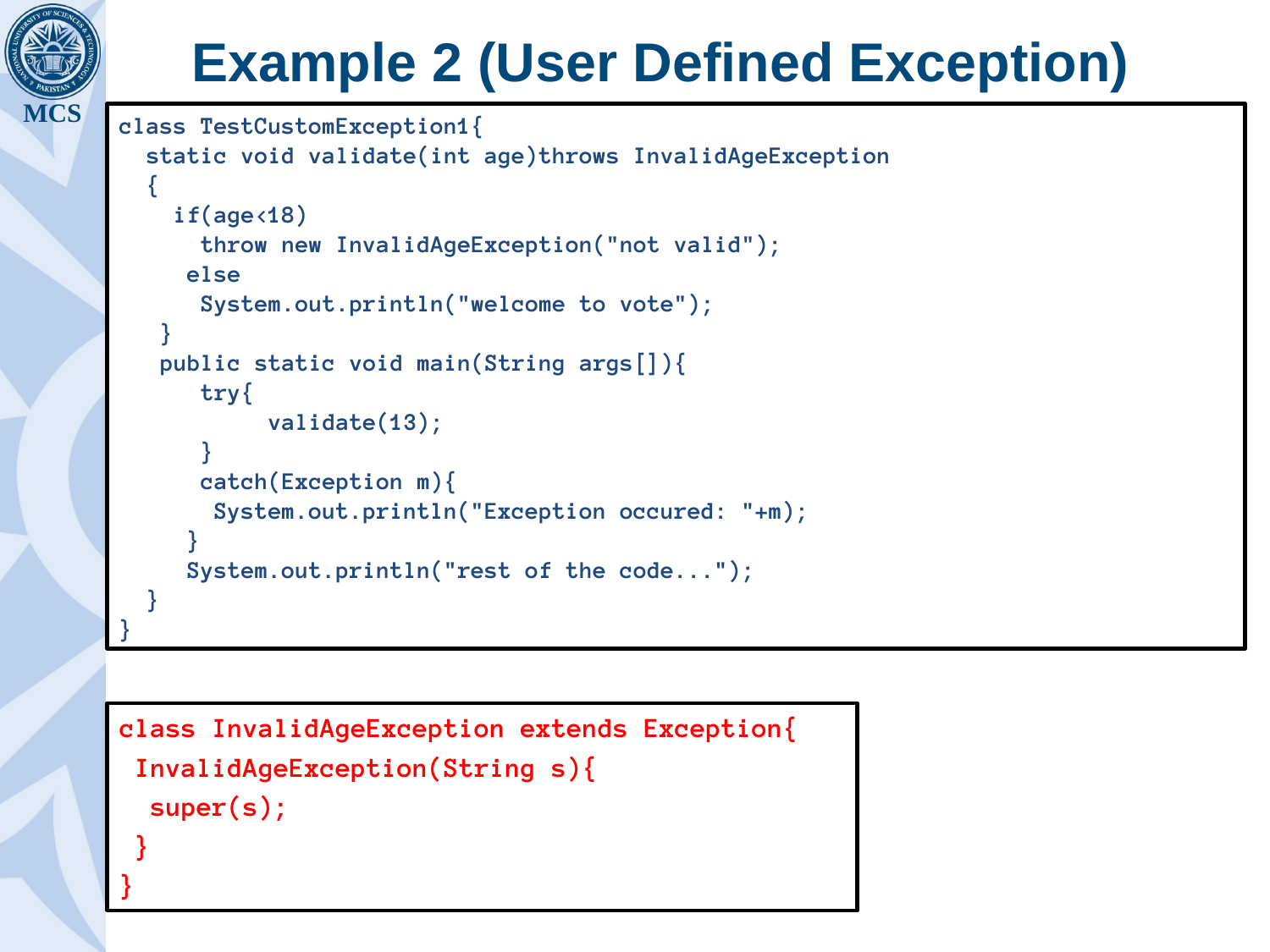

# Example 2 (User Defined Exception)
class TestCustomException1{
  static void validate(int age)throws InvalidAgeException
  {
    if(age<18)
      throw new InvalidAgeException("not valid");
     else
      System.out.println("welcome to vote");
   }
   public static void main(String args[]){
      try{
           validate(13);
      }
      catch(Exception m){
       System.out.println("Exception occured: "+m);
     }
     System.out.println("rest of the code...");
  }
}
class InvalidAgeException extends Exception{
 InvalidAgeException(String s){
  super(s);
 }
}